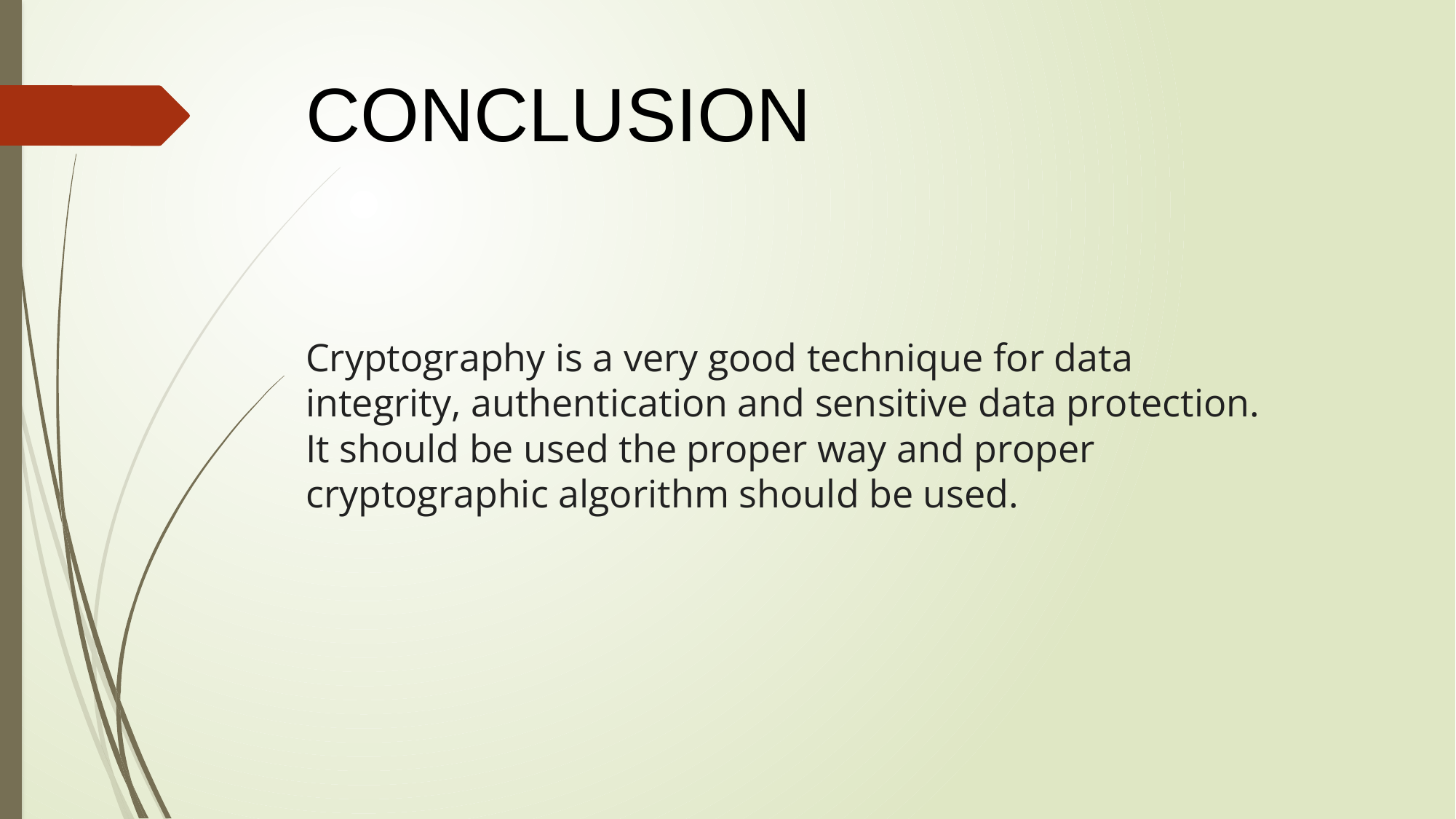

CONCLUSION
Cryptography is a very good technique for data integrity, authentication and sensitive data protection. It should be used the proper way and proper cryptographic algorithm should be used.